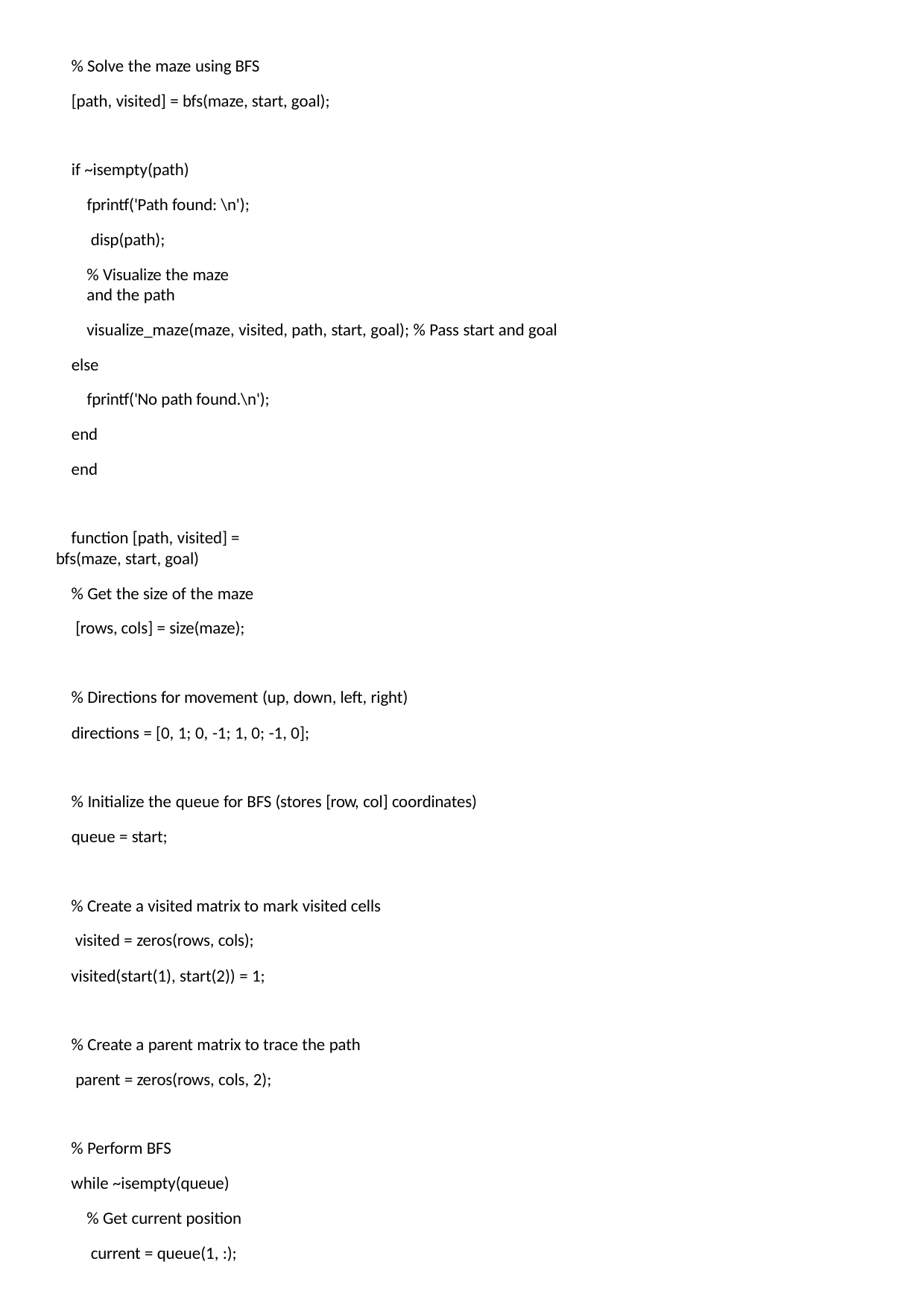

% Solve the maze using BFS
[path, visited] = bfs(maze, start, goal);

if ~isempty(path)
fprintf('Path found: \n');  disp(path);
% Visualize the maze and the path
visualize_maze(maze, visited, path, start, goal); % Pass start and goal  else
fprintf('No path found.\n');  end
end

function [path, visited] = bfs(maze, start, goal)
% Get the size of the maze  [rows, cols] = size(maze);

% Directions for movement (up, down, left, right)  directions = [0, 1; 0, -1; 1, 0; -1, 0];

% Initialize the queue for BFS (stores [row, col] coordinates)  queue = start;

% Create a visited matrix to mark visited cells  visited = zeros(rows, cols);
visited(start(1), start(2)) = 1;

% Create a parent matrix to trace the path  parent = zeros(rows, cols, 2);

% Perform BFS
while ~isempty(queue)
% Get current position  current = queue(1, :);